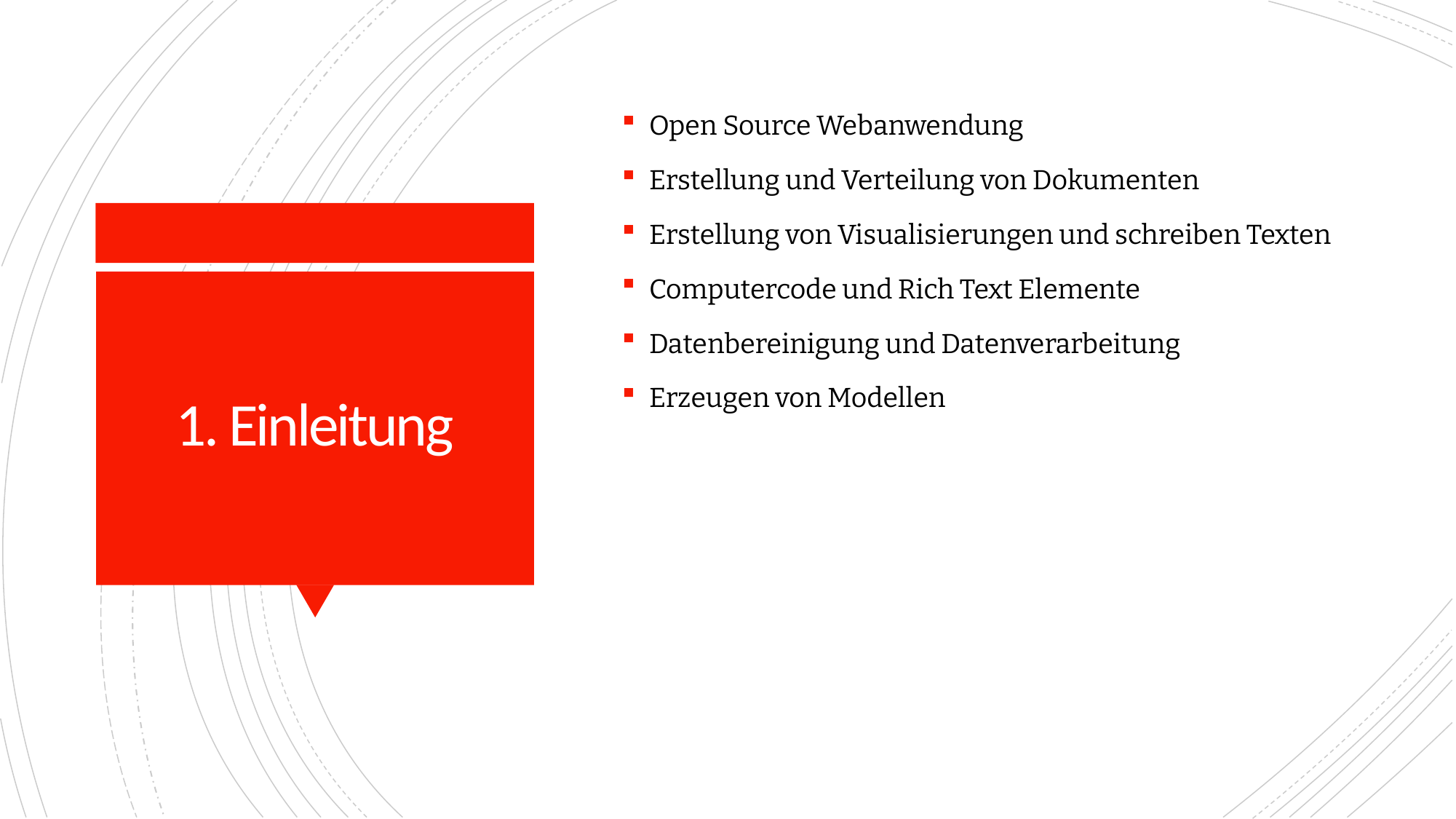

Open Source Webanwendung
Erstellung und Verteilung von Dokumenten
Erstellung von Visualisierungen und schreiben Texten
Computercode und Rich Text Elemente
Datenbereinigung und Datenverarbeitung
Erzeugen von Modellen

# 1. Einleitung